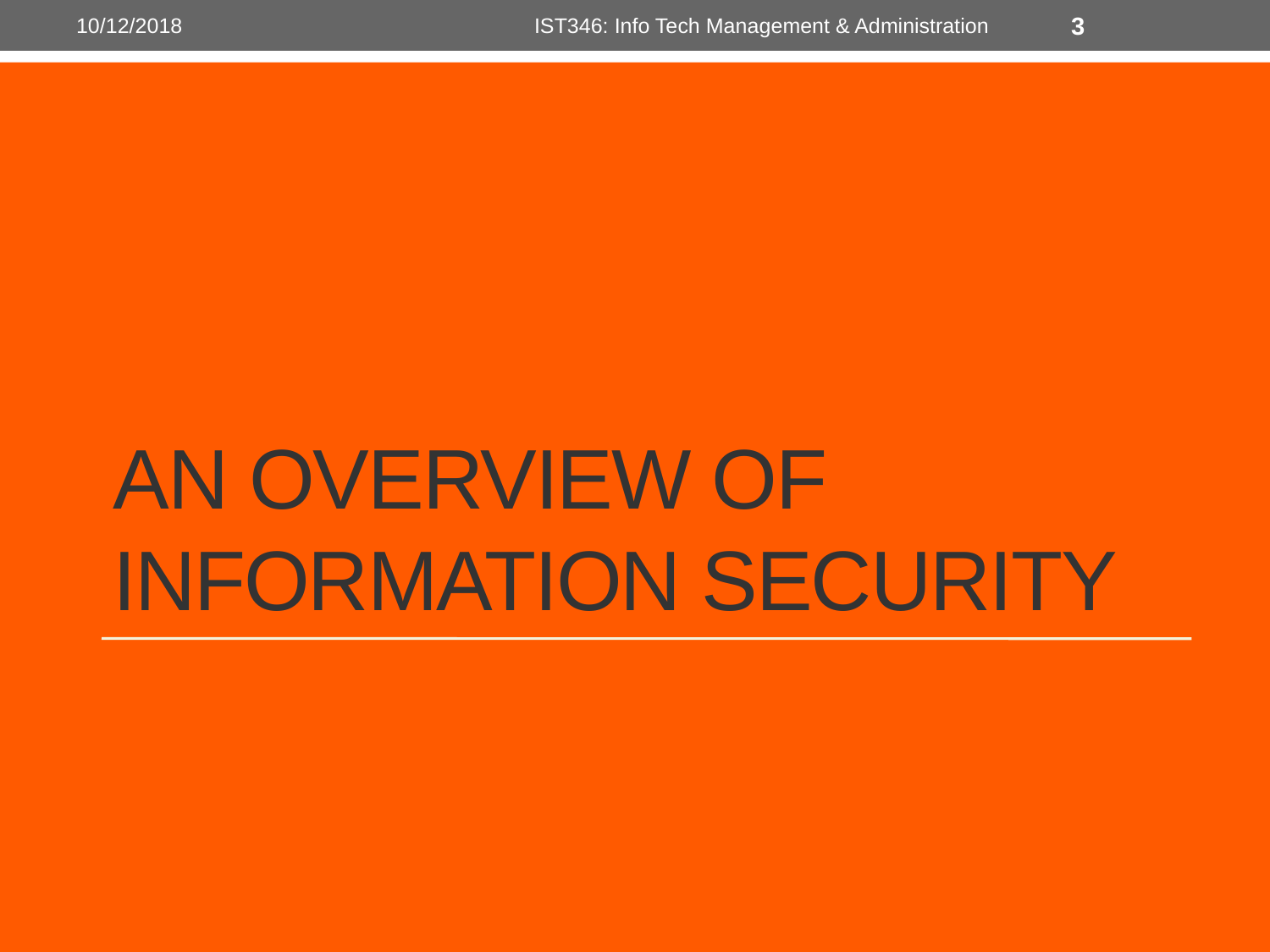

10/12/2018
IST346: Info Tech Management & Administration
3
# An overview of Information Security